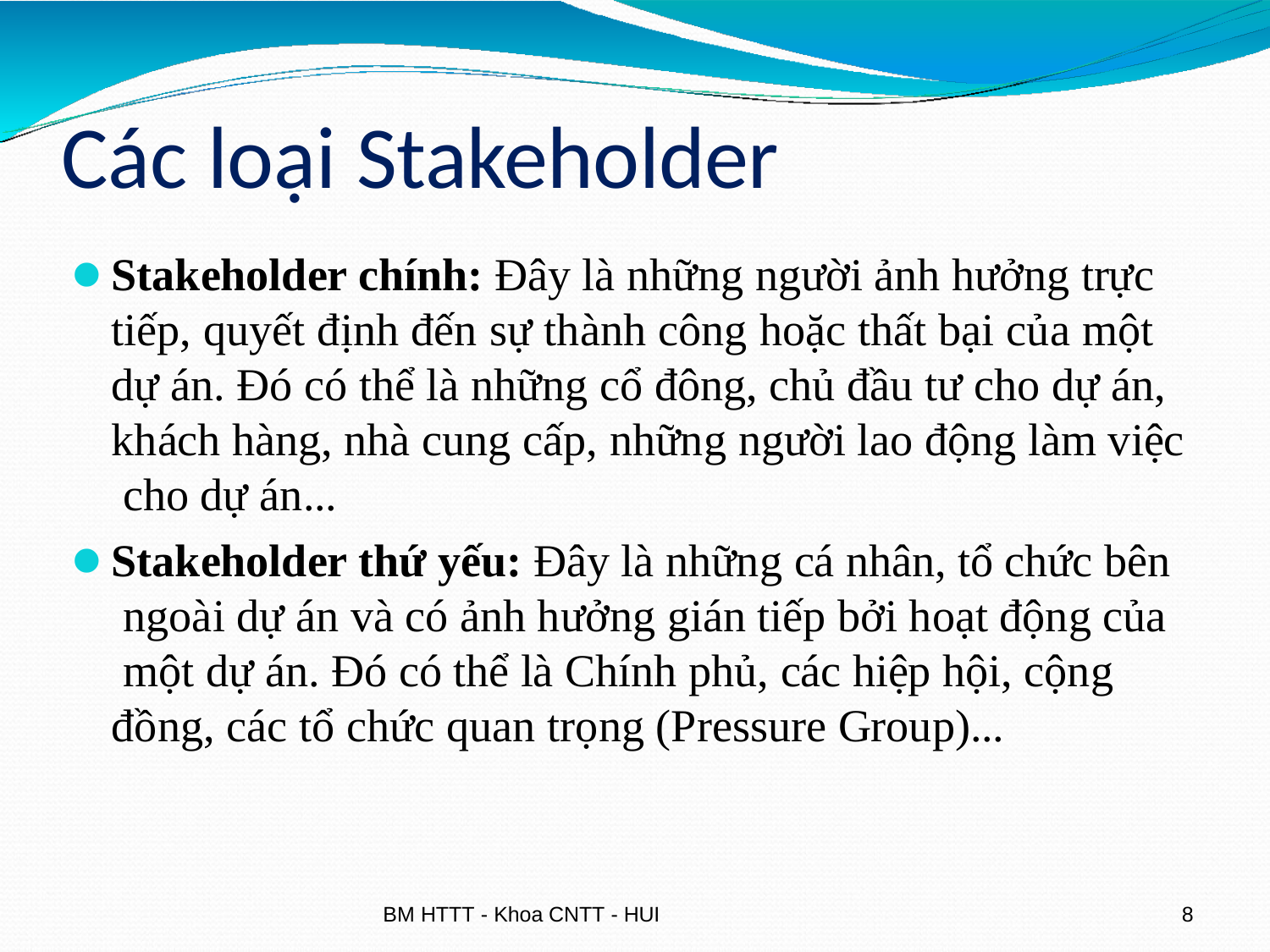

# Các loại Stakeholder
Stakeholder chính: Đây là những người ảnh hưởng trực  tiếp, quyết định đến sự thành công hoặc thất bại của một  dự án. Đó có thể là những cổ đông, chủ đầu tư cho dự án,
khách hàng, nhà cung cấp, những người lao động làm việc  cho dự án...
Stakeholder thứ yếu: Đây là những cá nhân, tổ chức bên  ngoài dự án và có ảnh hưởng gián tiếp bởi hoạt động của  một dự án. Đó có thể là Chính phủ, các hiệp hội, cộng  đồng, các tổ chức quan trọng (Pressure Group)...
BM HTTT - Khoa CNTT - HUI
8